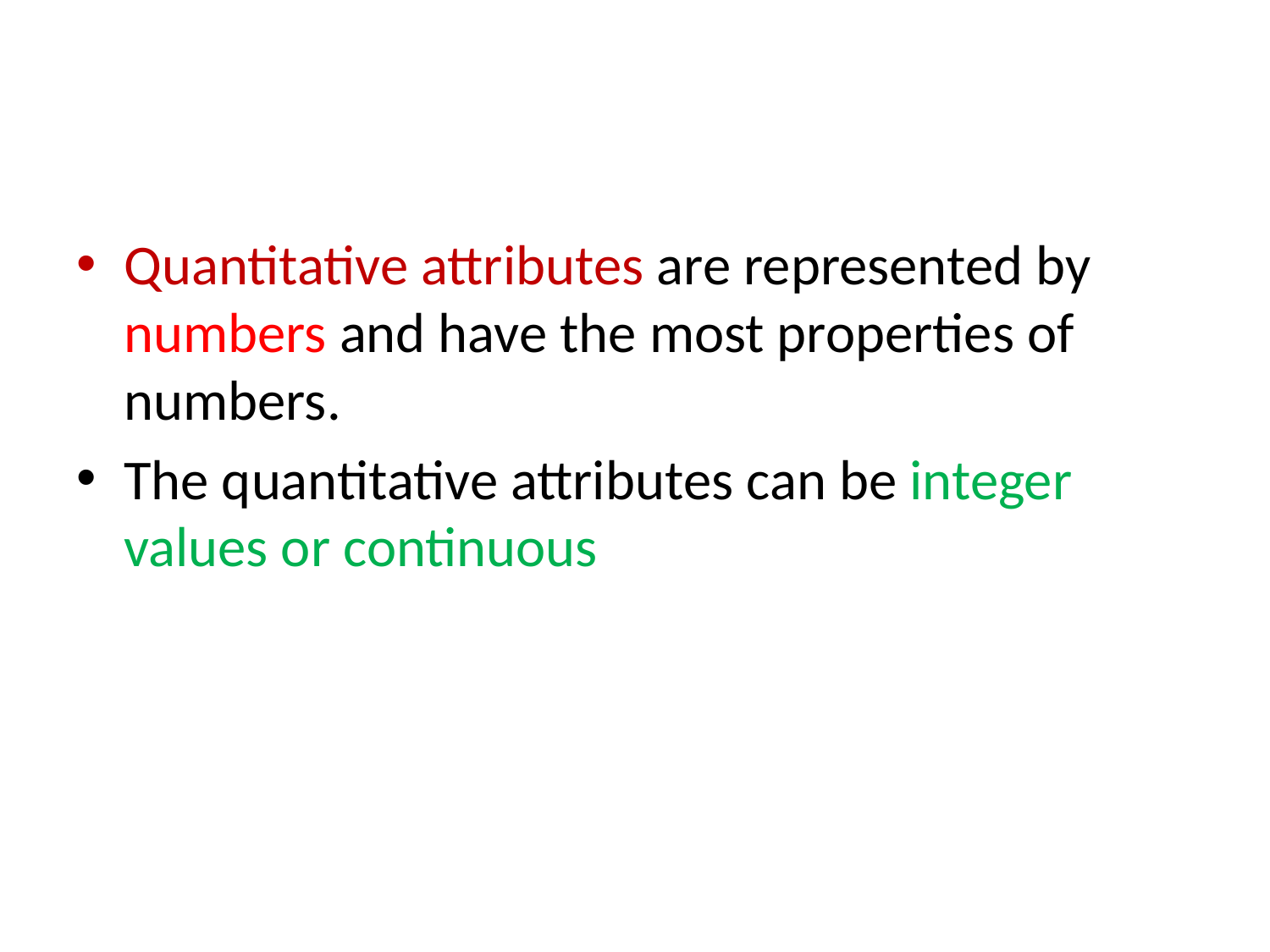

#
Quantitative attributes are represented by numbers and have the most properties of numbers.
The quantitative attributes can be integer values or continuous